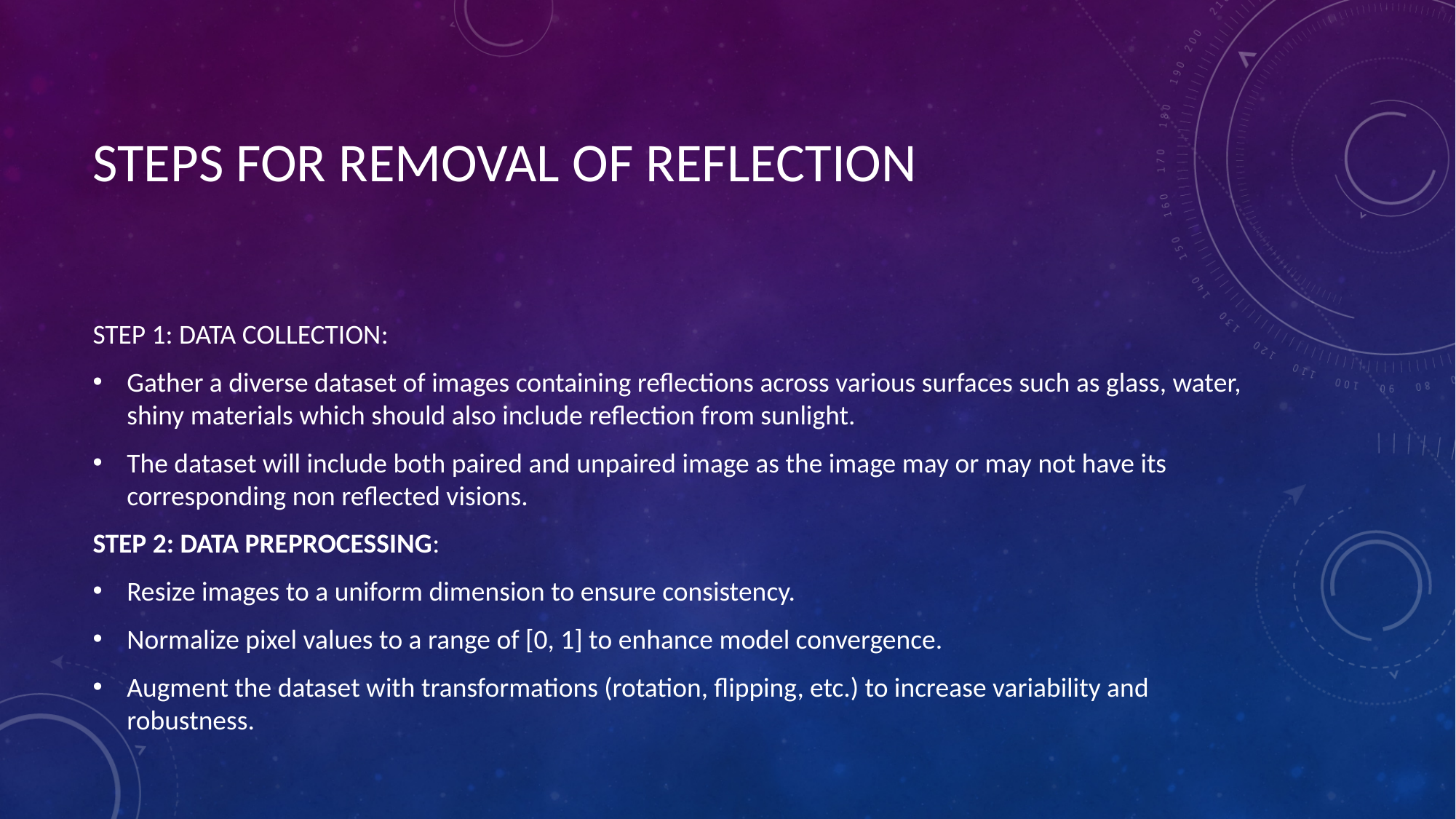

# Steps for removal of reflection
STEP 1: DATA COLLECTION:
Gather a diverse dataset of images containing reflections across various surfaces such as glass, water, shiny materials which should also include reflection from sunlight.
The dataset will include both paired and unpaired image as the image may or may not have its corresponding non reflected visions.
STEP 2: DATA PREPROCESSING:
Resize images to a uniform dimension to ensure consistency.
Normalize pixel values to a range of [0, 1] to enhance model convergence.
Augment the dataset with transformations (rotation, flipping, etc.) to increase variability and robustness.